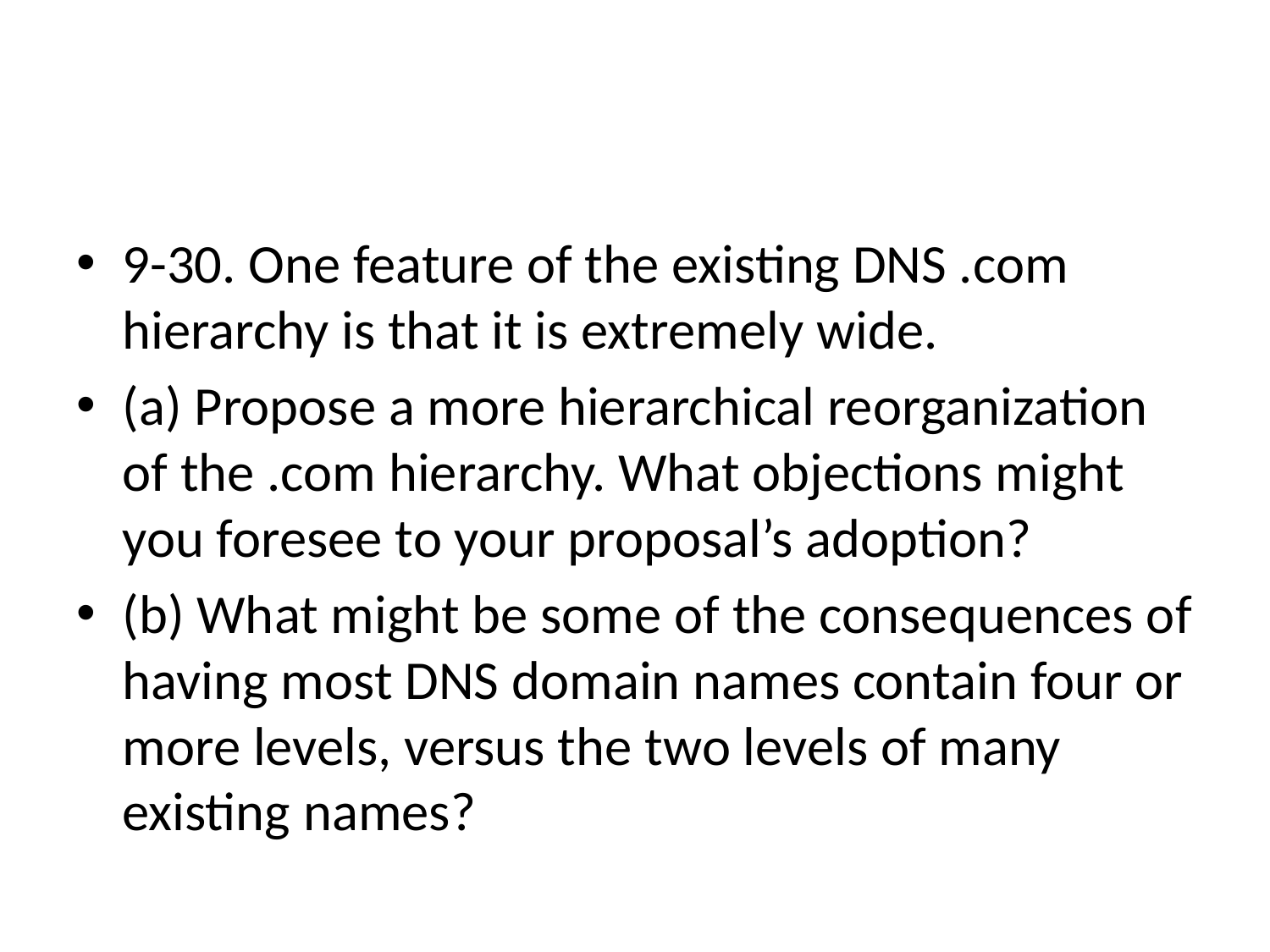

#
9-30. One feature of the existing DNS .com hierarchy is that it is extremely wide.
(a) Propose a more hierarchical reorganization of the .com hierarchy. What objections might you foresee to your proposal’s adoption?
(b) What might be some of the consequences of having most DNS domain names contain four or more levels, versus the two levels of many existing names?